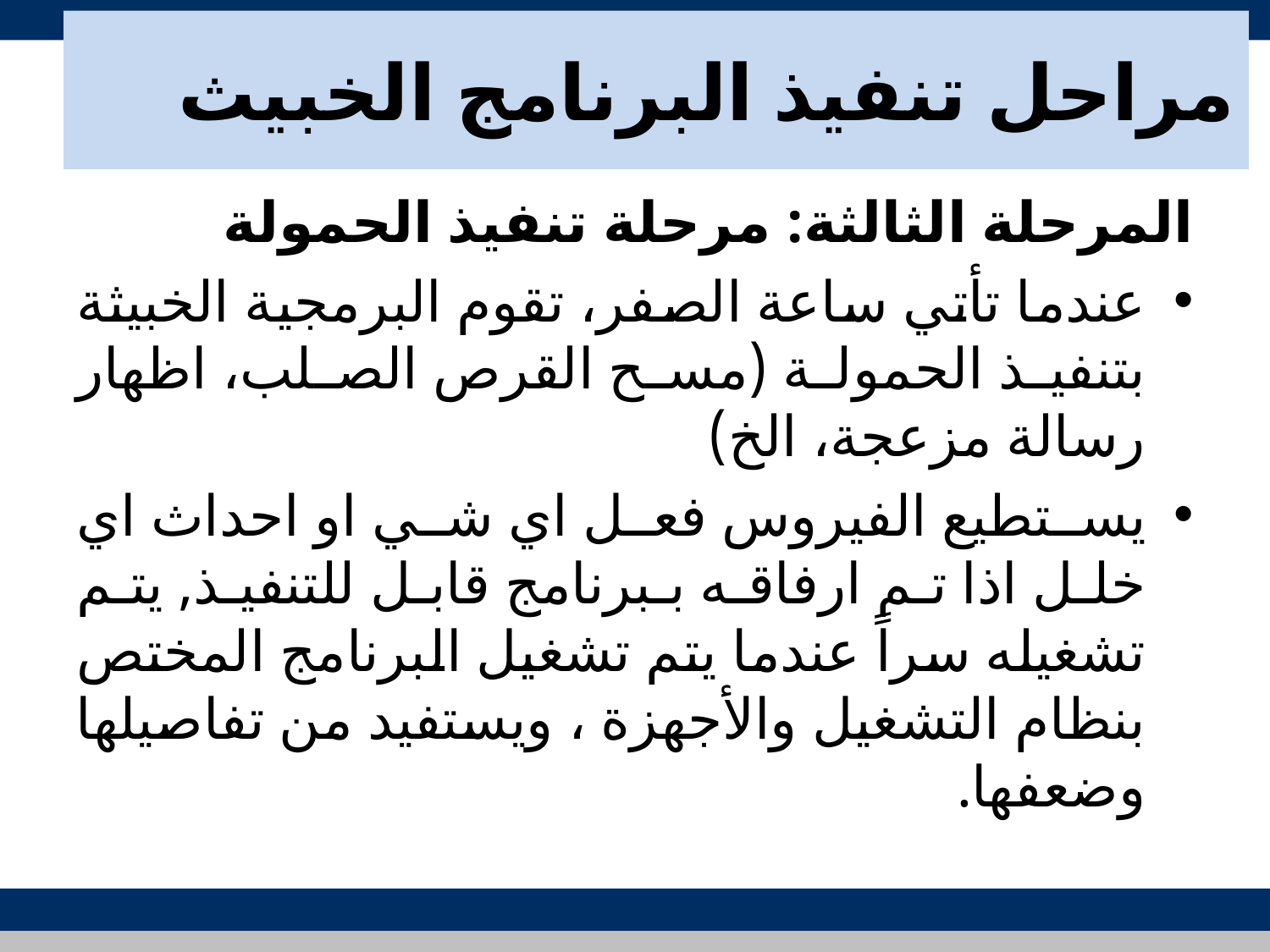

# مراحل تنفيذ البرنامج الخبيث
المرحلة الثالثة: مرحلة تنفيذ الحمولة
عندما تأتي ساعة الصفر، تقوم البرمجية الخبيثة بتنفيذ الحمولة (مسح القرص الصلب، اظهار رسالة مزعجة، الخ)
يستطيع الفيروس فعل اي شي او احداث اي خلل اذا تم ارفاقه ببرنامج قابل للتنفيذ, يتم تشغيله سراً عندما يتم تشغيل البرنامج المختص بنظام التشغيل والأجهزة ، ويستفيد من تفاصيلها وضعفها.